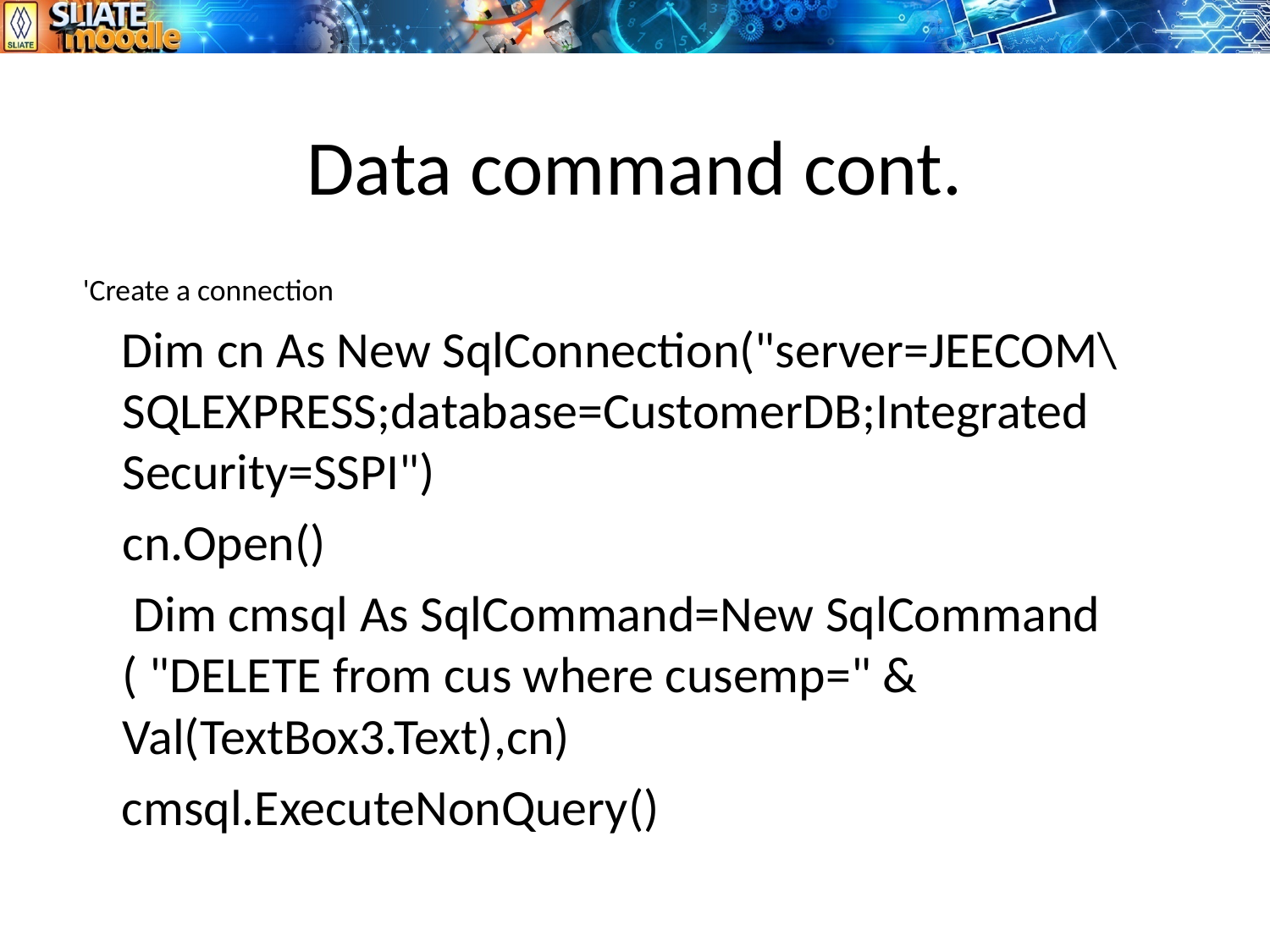

# Data command cont.
 'Create a connection
    Dim cn As New SqlConnection("server=JEECOM\SQLEXPRESS;database=CustomerDB;Integrated Security=SSPI")
	cn.Open()
     Dim cmsql As SqlCommand=New SqlCommand ( "DELETE from cus where cusemp=" & Val(TextBox3.Text),cn)
    cmsql.ExecuteNonQuery()